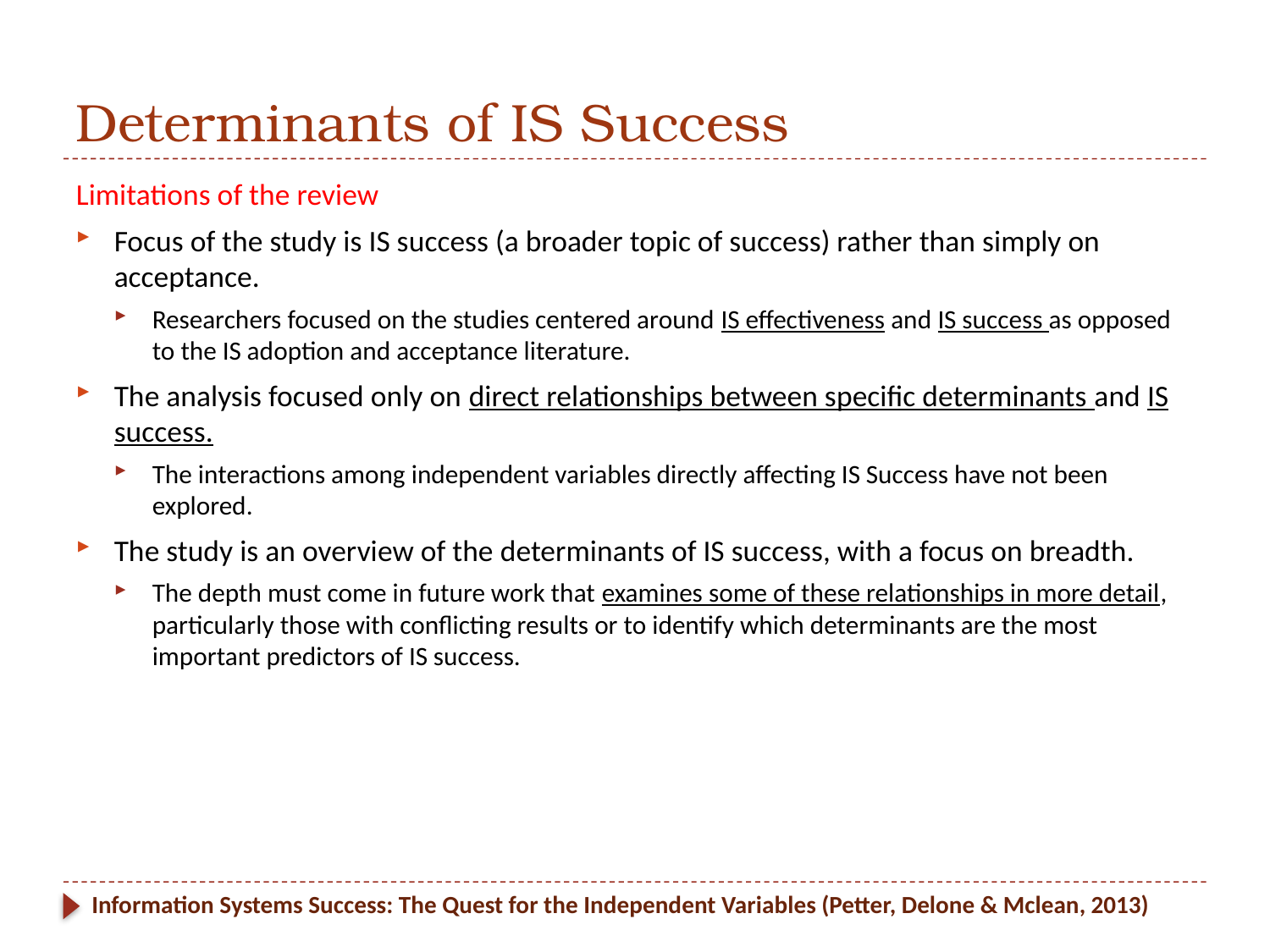

# Determinants of IS Success
Limitations of the review
Focus of the study is IS success (a broader topic of success) rather than simply on acceptance.
Researchers focused on the studies centered around IS effectiveness and IS success as opposed to the IS adoption and acceptance literature.
The analysis focused only on direct relationships between specific determinants and IS success.
The interactions among independent variables directly affecting IS Success have not been explored.
The study is an overview of the determinants of IS success, with a focus on breadth.
The depth must come in future work that examines some of these relationships in more detail, particularly those with conflicting results or to identify which determinants are the most important predictors of IS success.
Information Systems Success: The Quest for the Independent Variables (Petter, Delone & Mclean, 2013)